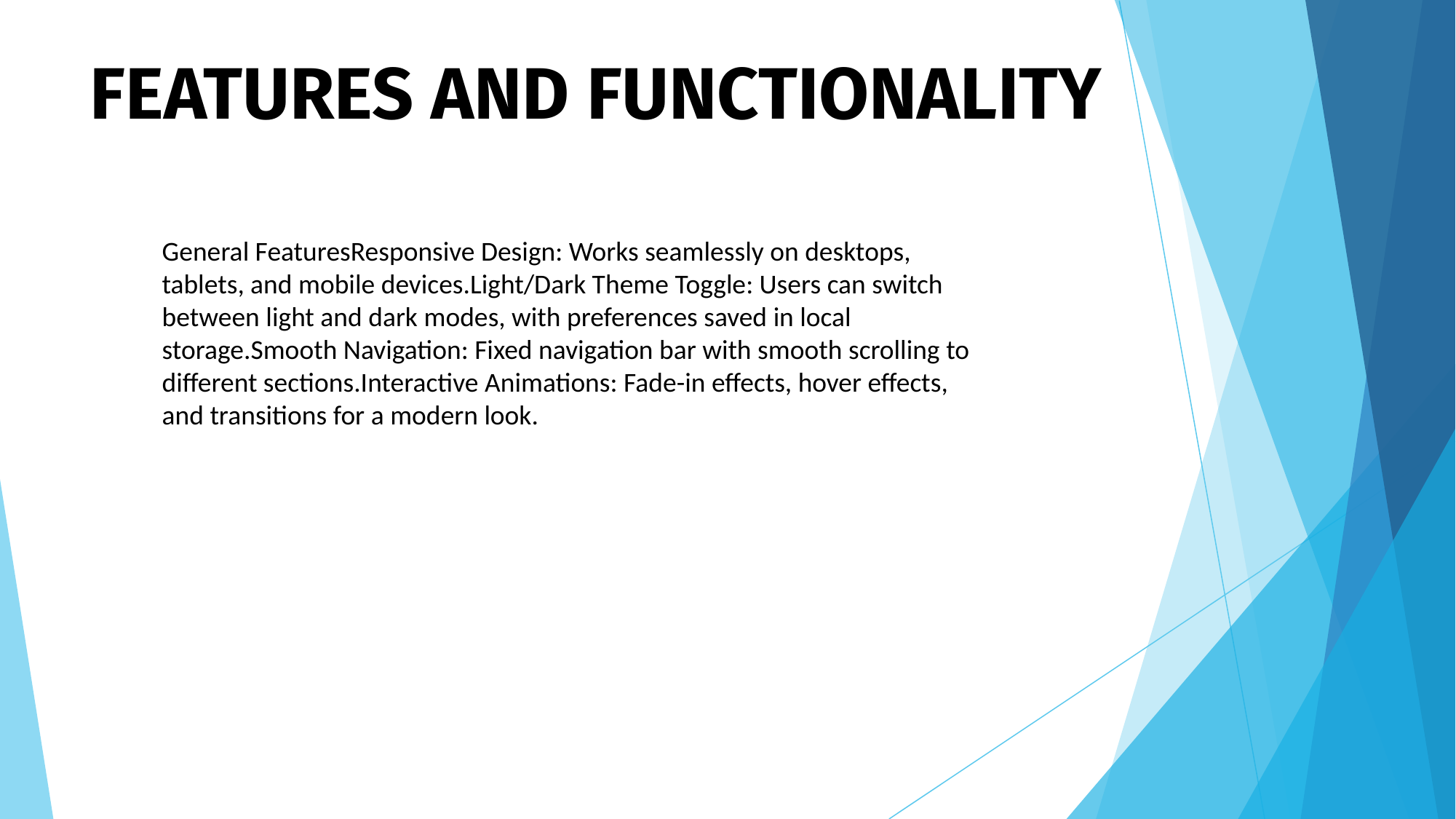

# FEATURES AND FUNCTIONALITY
General FeaturesResponsive Design: Works seamlessly on desktops, tablets, and mobile devices.Light/Dark Theme Toggle: Users can switch between light and dark modes, with preferences saved in local storage.Smooth Navigation: Fixed navigation bar with smooth scrolling to different sections.Interactive Animations: Fade-in effects, hover effects, and transitions for a modern look.